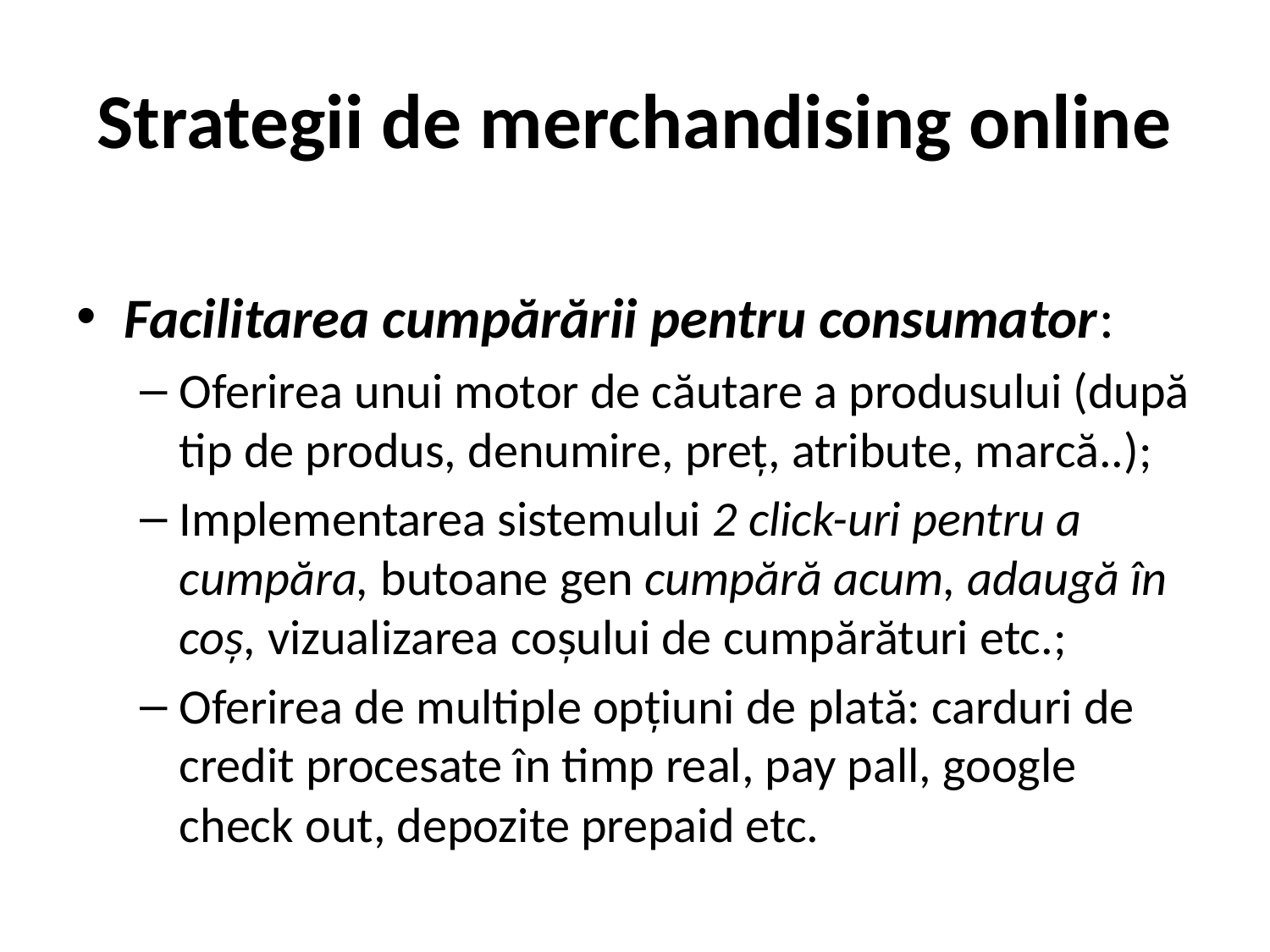

# Strategii de merchandising online
Facilitarea cumpărării pentru consumator:
Oferirea unui motor de căutare a produsului (după tip de produs, denumire, preț, atribute, marcă..);
Implementarea sistemului 2 click-uri pentru a cumpăra, butoane gen cumpără acum, adaugă în coș, vizualizarea coșului de cumpărături etc.;
Oferirea de multiple opțiuni de plată: carduri de credit procesate în timp real, pay pall, google check out, depozite prepaid etc.